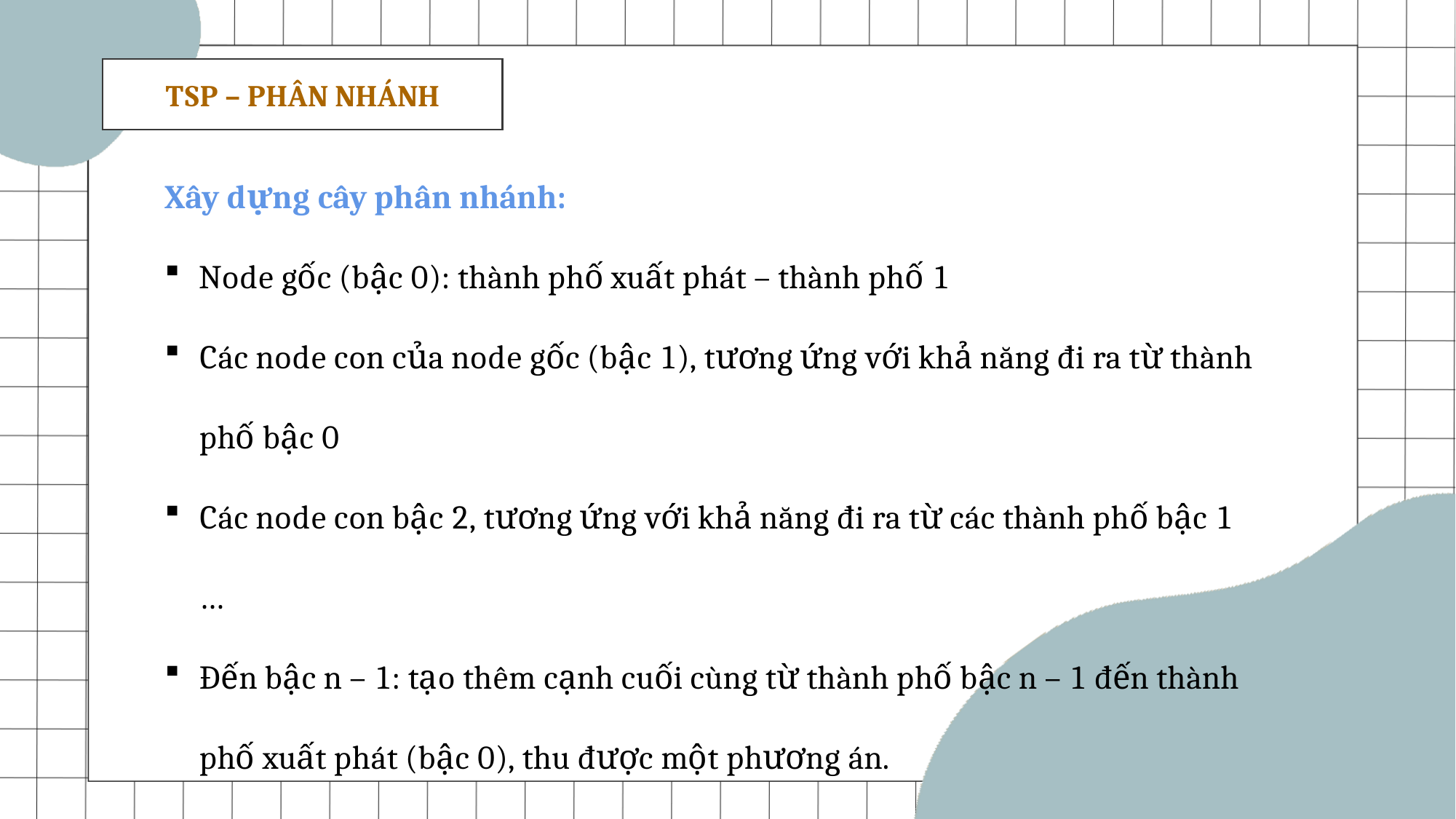

TSP – PHÂN NHÁNH
Xây dựng cây phân nhánh:
Node gốc (bậc 0): thành phố xuất phát – thành phố 1
Các node con của node gốc (bậc 1), tương ứng với khả năng đi ra từ thành phố bậc 0
Các node con bậc 2, tương ứng với khả năng đi ra từ các thành phố bậc 1 …
Đến bậc n – 1: tạo thêm cạnh cuối cùng từ thành phố bậc n – 1 đến thành phố xuất phát (bậc 0), thu được một phương án.